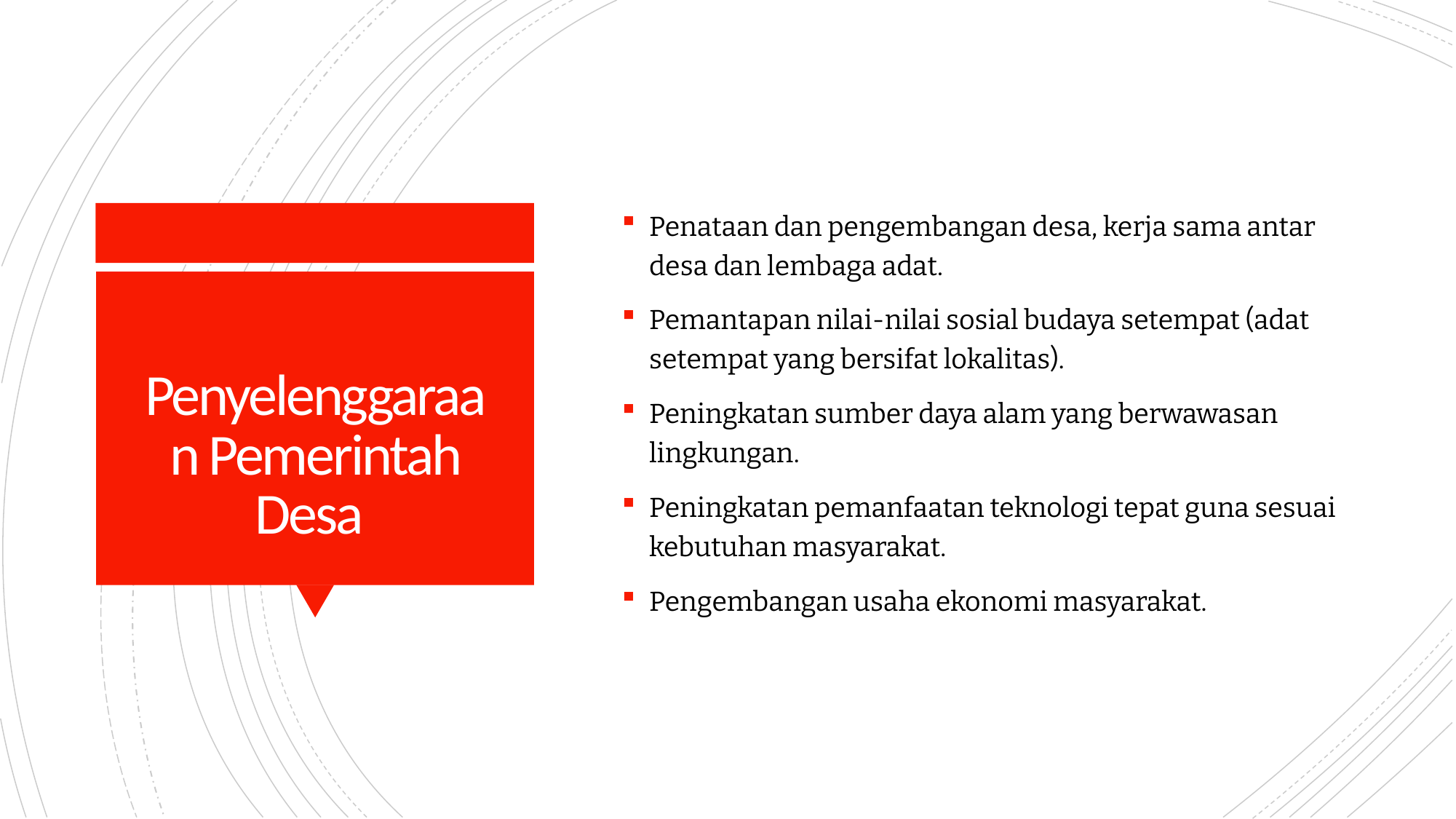

Penataan dan pengembangan desa, kerja sama antar desa dan lembaga adat.
Pemantapan nilai-nilai sosial budaya setempat (adat setempat yang bersifat lokalitas).
Peningkatan sumber daya alam yang berwawasan lingkungan.
Peningkatan pemanfaatan teknologi tepat guna sesuai kebutuhan masyarakat.
Pengembangan usaha ekonomi masyarakat.
# Penyelenggaraan Pemerintah Desa